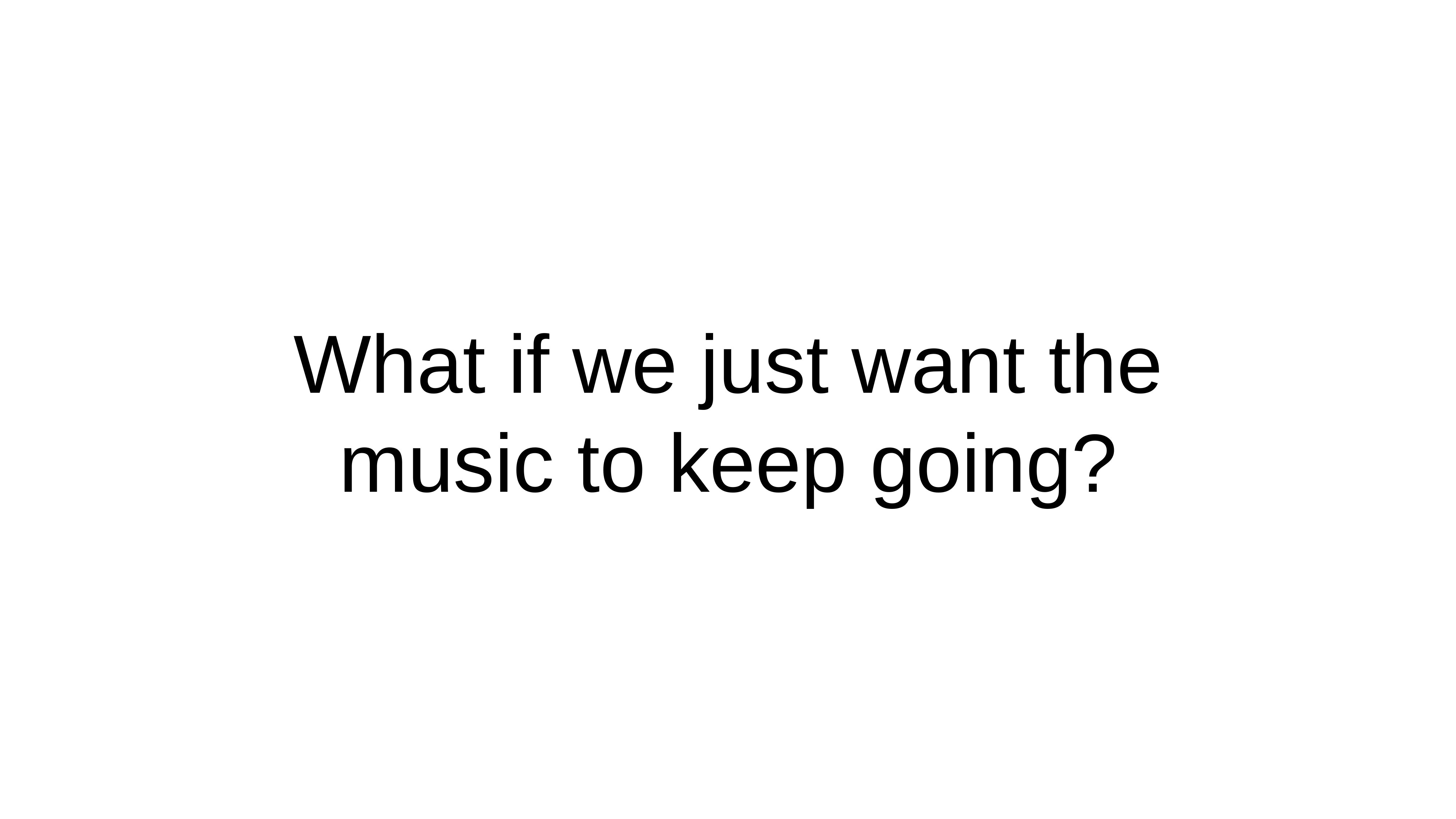

# What if we just want the music to keep going?